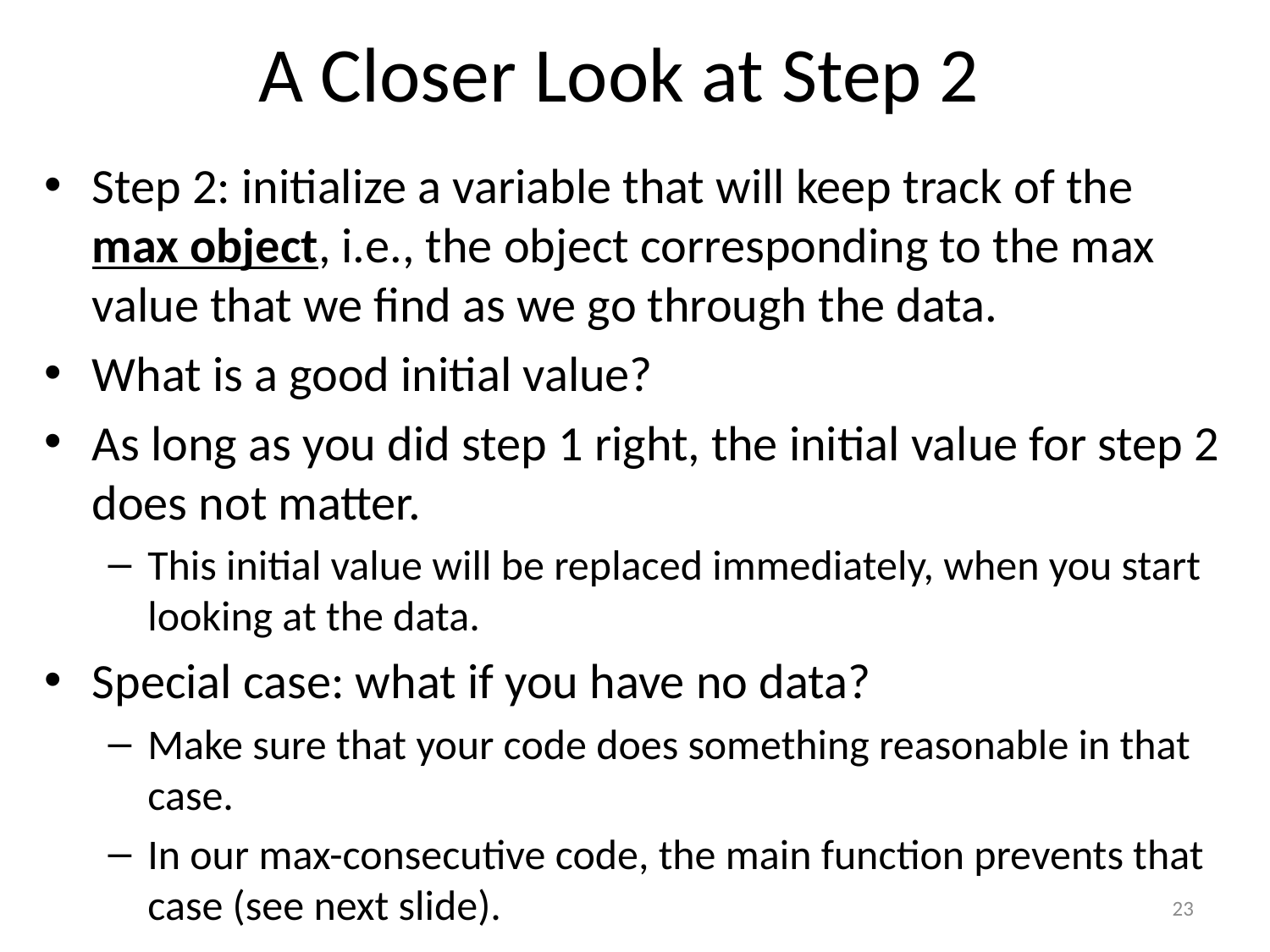

# A Closer Look at Step 2
Step 2: initialize a variable that will keep track of the
max object, i.e., the object corresponding to the max value that we find as we go through the data.
What is a good initial value?
As long as you did step 1 right, the initial value for step 2 does not matter.
This initial value will be replaced immediately, when you start looking at the data.
Special case: what if you have no data?
Make sure that your code does something reasonable in that case.
In our max-consecutive code, the main function prevents that case (see next slide).
23